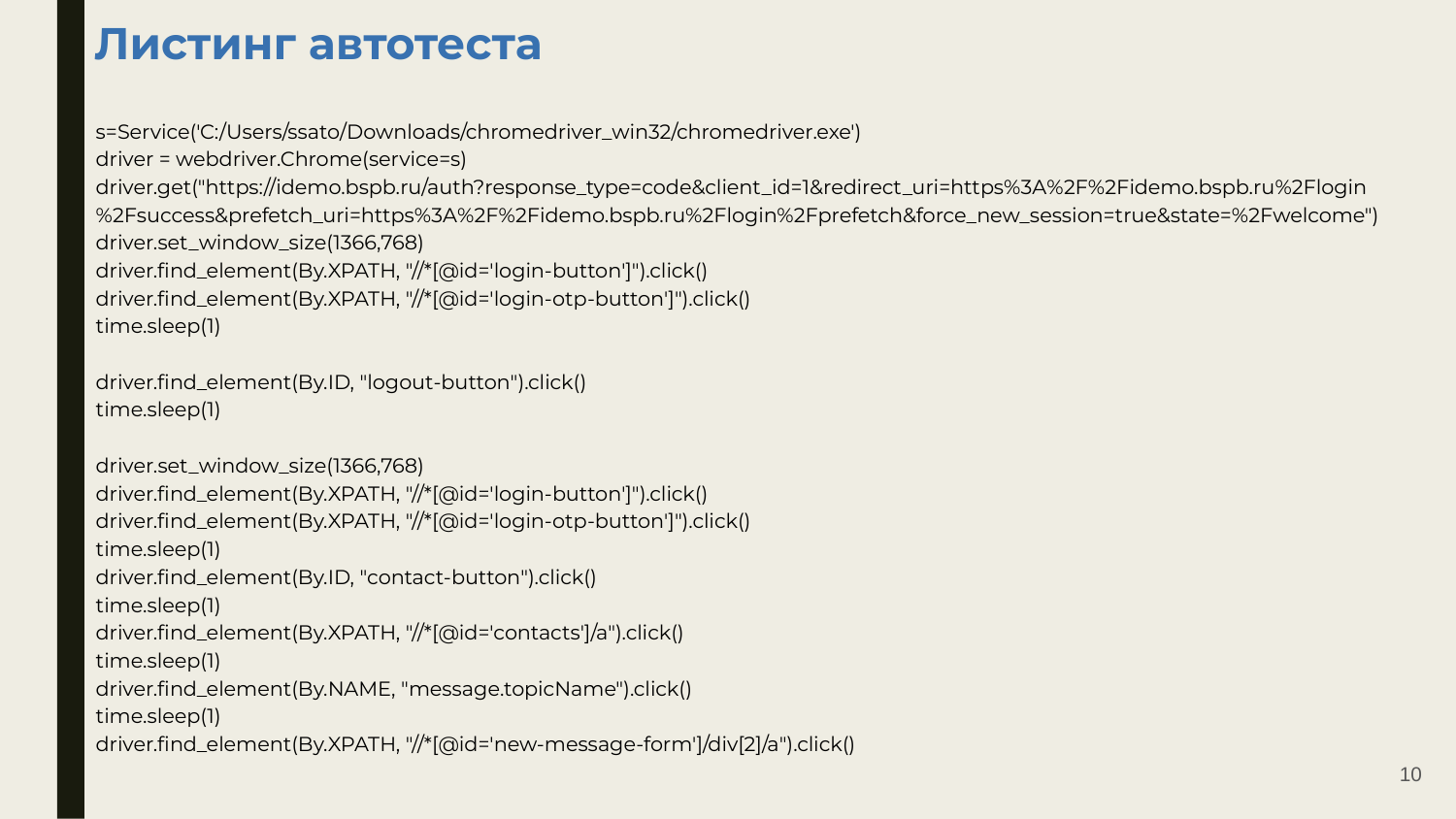

# Листинг автотеста
s=Service('C:/Users/ssato/Downloads/chromedriver_win32/chromedriver.exe')
driver = webdriver.Chrome(service=s)
driver.get("https://idemo.bspb.ru/auth?response_type=code&client_id=1&redirect_uri=https%3A%2F%2Fidemo.bspb.ru%2Flogin%2Fsuccess&prefetch_uri=https%3A%2F%2Fidemo.bspb.ru%2Flogin%2Fprefetch&force_new_session=true&state=%2Fwelcome")
driver.set_window_size(1366,768)
driver.find_element(By.XPATH, "//*[@id='login-button']").click()
driver.find_element(By.XPATH, "//*[@id='login-otp-button']").click()
time.sleep(1)
driver.find_element(By.ID, "logout-button").click()
time.sleep(1)
driver.set_window_size(1366,768)
driver.find_element(By.XPATH, "//*[@id='login-button']").click()
driver.find_element(By.XPATH, "//*[@id='login-otp-button']").click()
time.sleep(1)
driver.find_element(By.ID, "contact-button").click()
time.sleep(1)
driver.find_element(By.XPATH, "//*[@id='contacts']/a").click()
time.sleep(1)
driver.find_element(By.NAME, "message.topicName").click()
time.sleep(1)
driver.find_element(By.XPATH, "//*[@id='new-message-form']/div[2]/a").click()

10